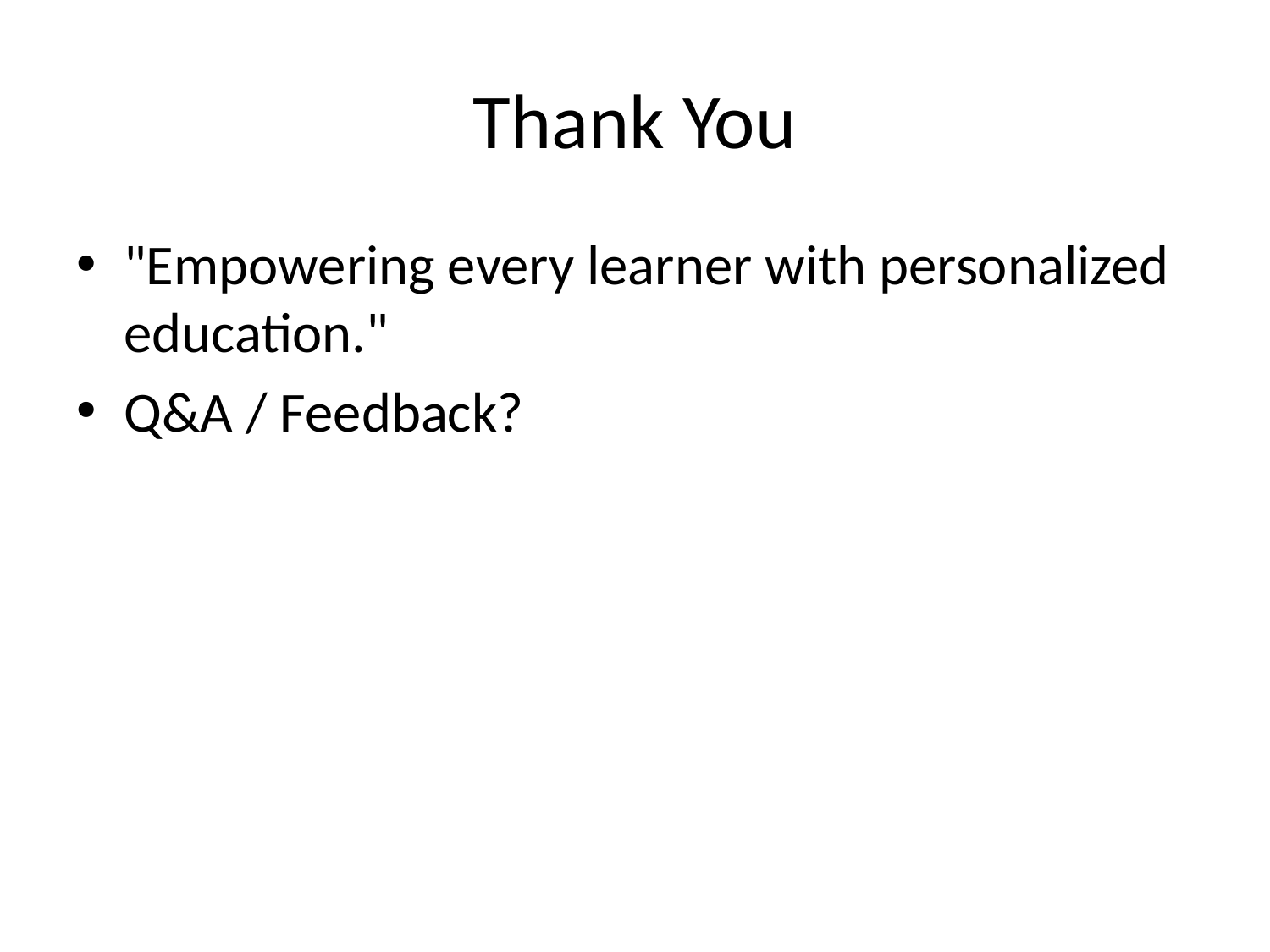

# Thank You
"Empowering every learner with personalized education."
Q&A / Feedback?